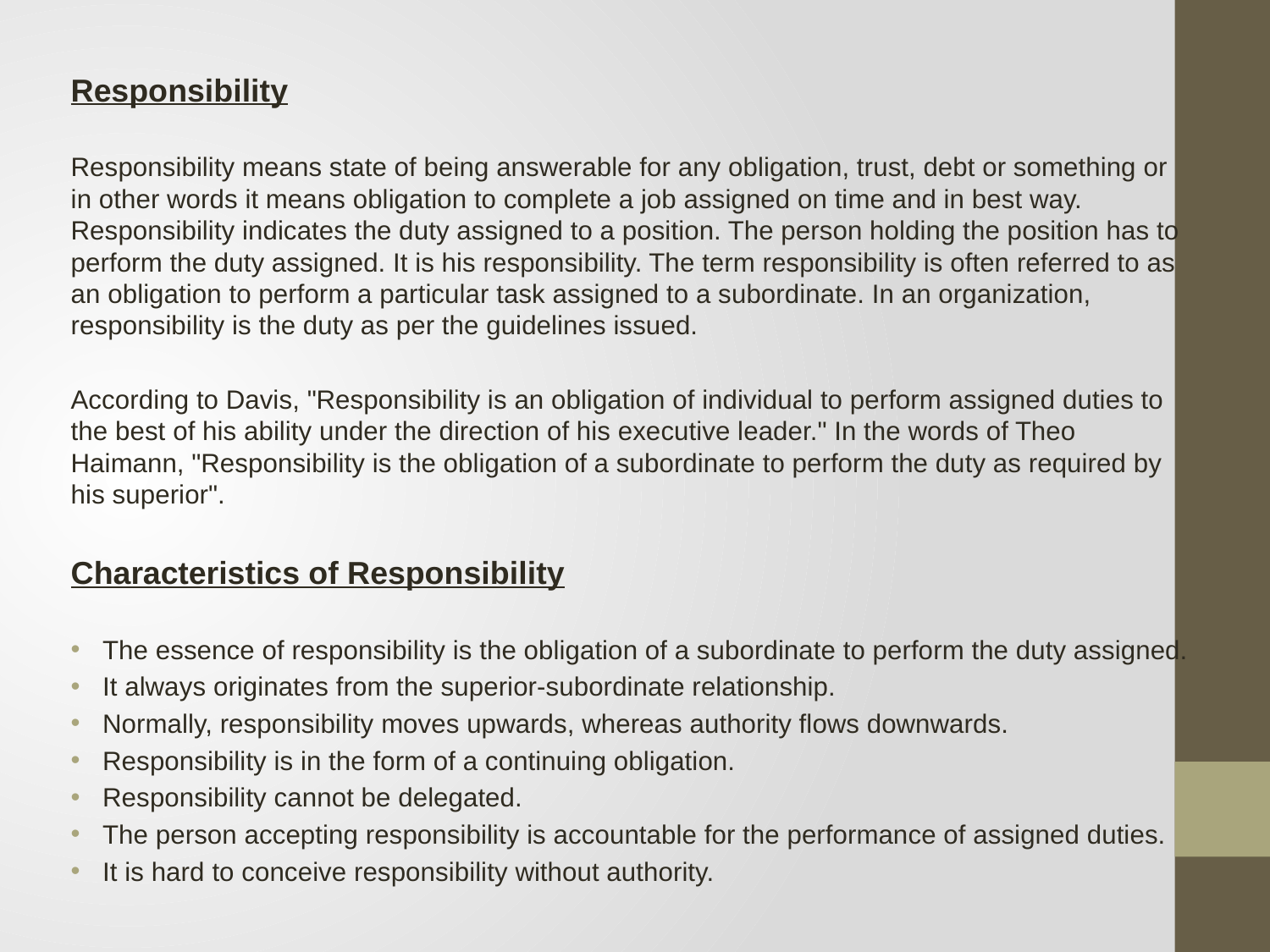

Responsibility

Responsibility means state of being answerable for any obligation, trust, debt or something or in other words it means obligation to complete a job assigned on time and in best way. Responsibility indicates the duty assigned to a position. The person holding the position has to perform the duty assigned. It is his responsibility. The term responsibility is often referred to as an obligation to perform a particular task assigned to a subordinate. In an organization, responsibility is the duty as per the guidelines issued.

According to Davis, "Responsibility is an obligation of individual to perform assigned duties to the best of his ability under the direction of his executive leader." In the words of Theo Haimann, "Responsibility is the obligation of a subordinate to perform the duty as required by his superior".

Characteristics of Responsibility

The essence of responsibility is the obligation of a subordinate to perform the duty assigned.
It always originates from the superior-subordinate relationship.
Normally, responsibility moves upwards, whereas authority flows downwards.
Responsibility is in the form of a continuing obligation.
Responsibility cannot be delegated.
The person accepting responsibility is accountable for the performance of assigned duties.
It is hard to conceive responsibility without authority.